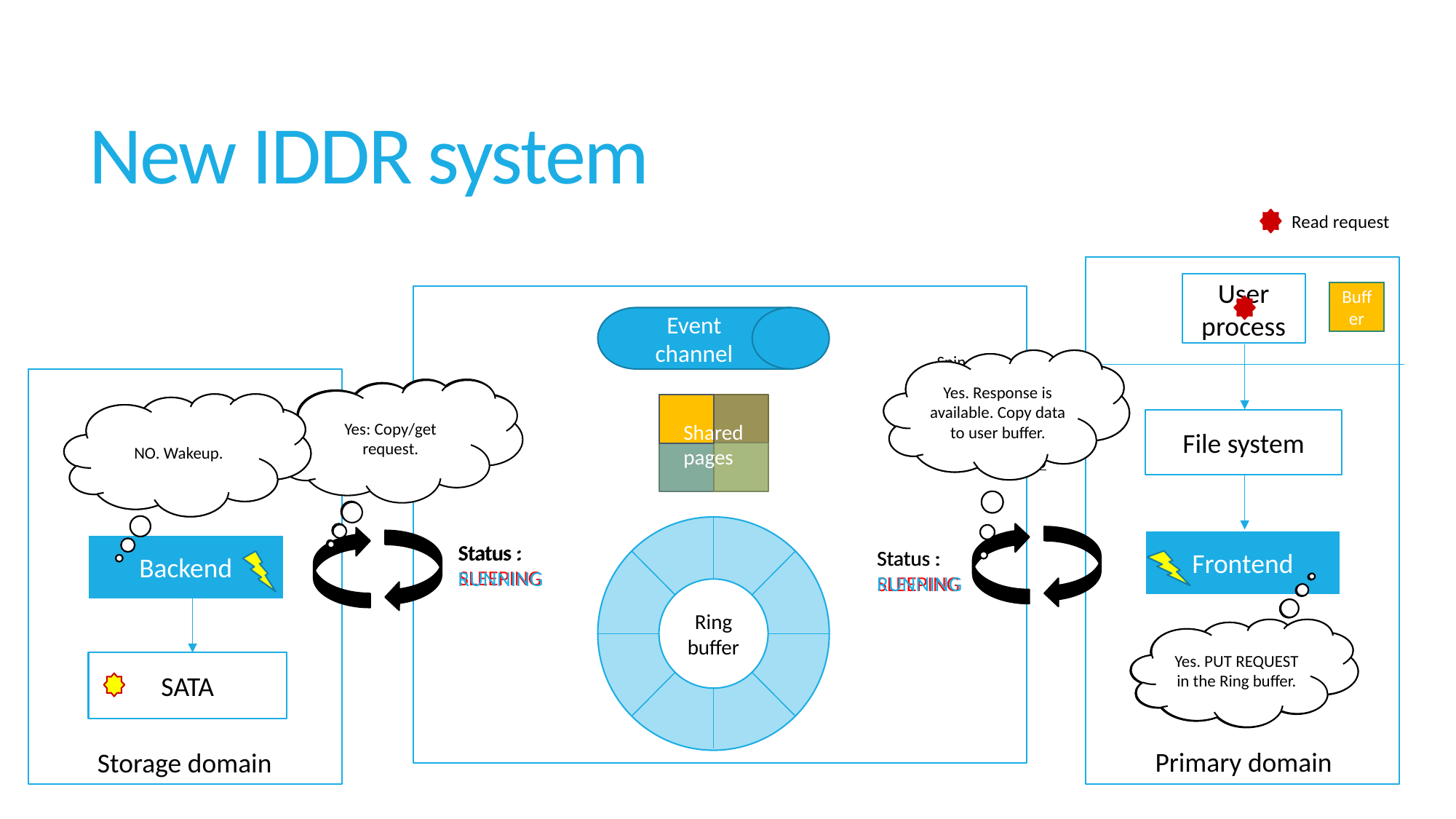

# New IDDR system
Read request

User process
Buffer
Buffer

Event channel
Spin some time. If response is available then return it to user process. Is response available ? NO
Yes. Response is available. Copy data to user buffer.

Spin for some time and check for requests in buffer. Is request available ? NO
Yes: Copy/get request.
Is frontend thread running ?
NO. Wakeup.

File system
Shared
pages

Frontend

Status :
SLEEPING
Status :
RUNNING
Backend
Status :
SLEEPING
Status :
RUNNING

Ring buffer
NO. Wake up.
Yes. PUT REQUEST in the Ring buffer.
Is backend thread running ?
SATA

Primary domain
Storage domain